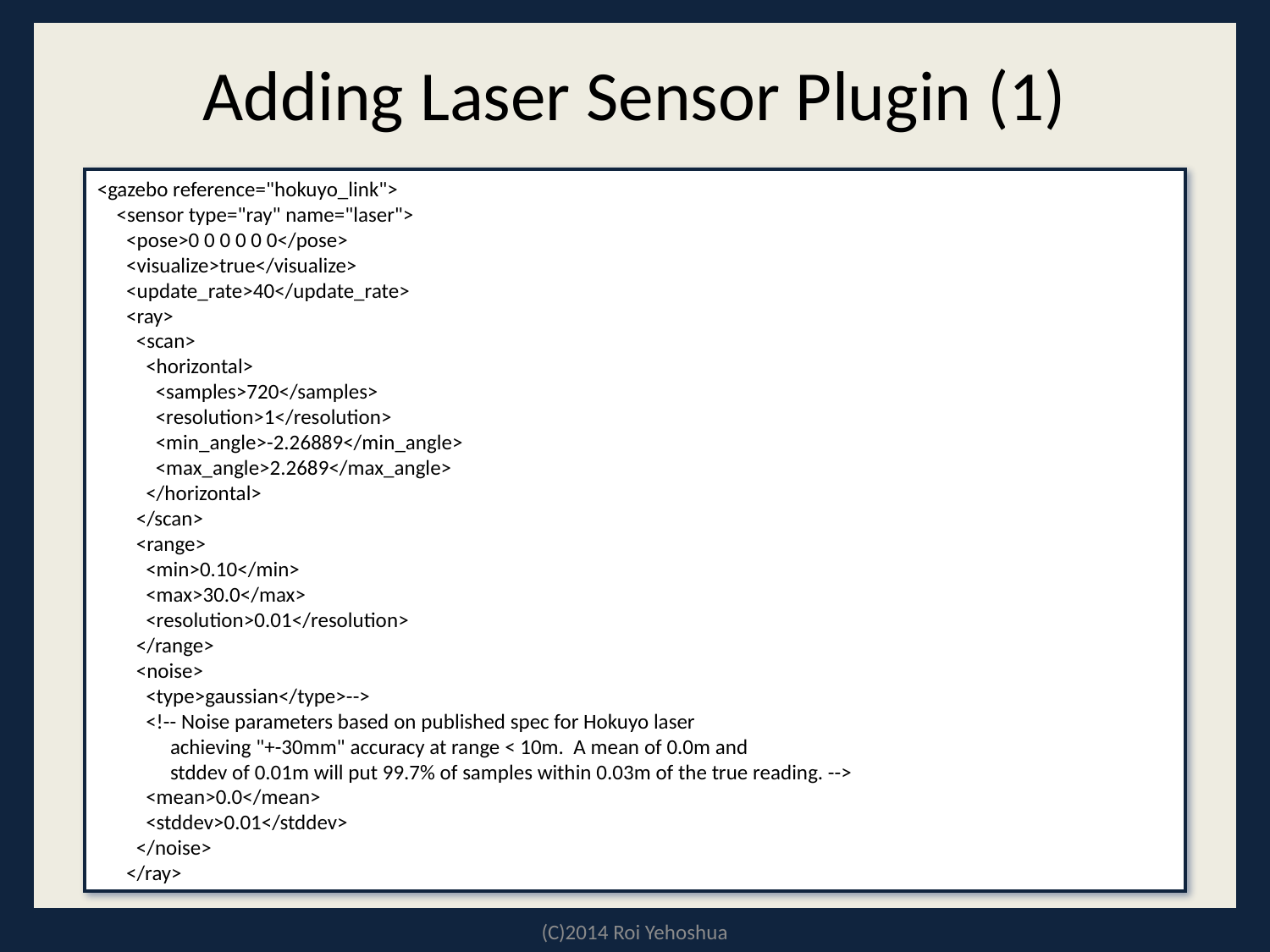

# Adding Laser Sensor Plugin (1)
<gazebo reference="hokuyo_link">
    <sensor type="ray" name="laser">
      <pose>0 0 0 0 0 0</pose>
      <visualize>true</visualize>
      <update_rate>40</update_rate>
      <ray>
        <scan>
          <horizontal>
            <samples>720</samples>
            <resolution>1</resolution>
            <min_angle>-2.26889</min_angle>
            <max_angle>2.2689</max_angle>
          </horizontal>
        </scan>
        <range>
          <min>0.10</min>
          <max>30.0</max>
          <resolution>0.01</resolution>
        </range>
        <noise>
          <type>gaussian</type>-->
          <!-- Noise parameters based on published spec for Hokuyo laser
               achieving "+-30mm" accuracy at range < 10m.  A mean of 0.0m and
               stddev of 0.01m will put 99.7% of samples within 0.03m of the true reading. -->
          <mean>0.0</mean>
          <stddev>0.01</stddev>
        </noise>
      </ray>
(C)2014 Roi Yehoshua